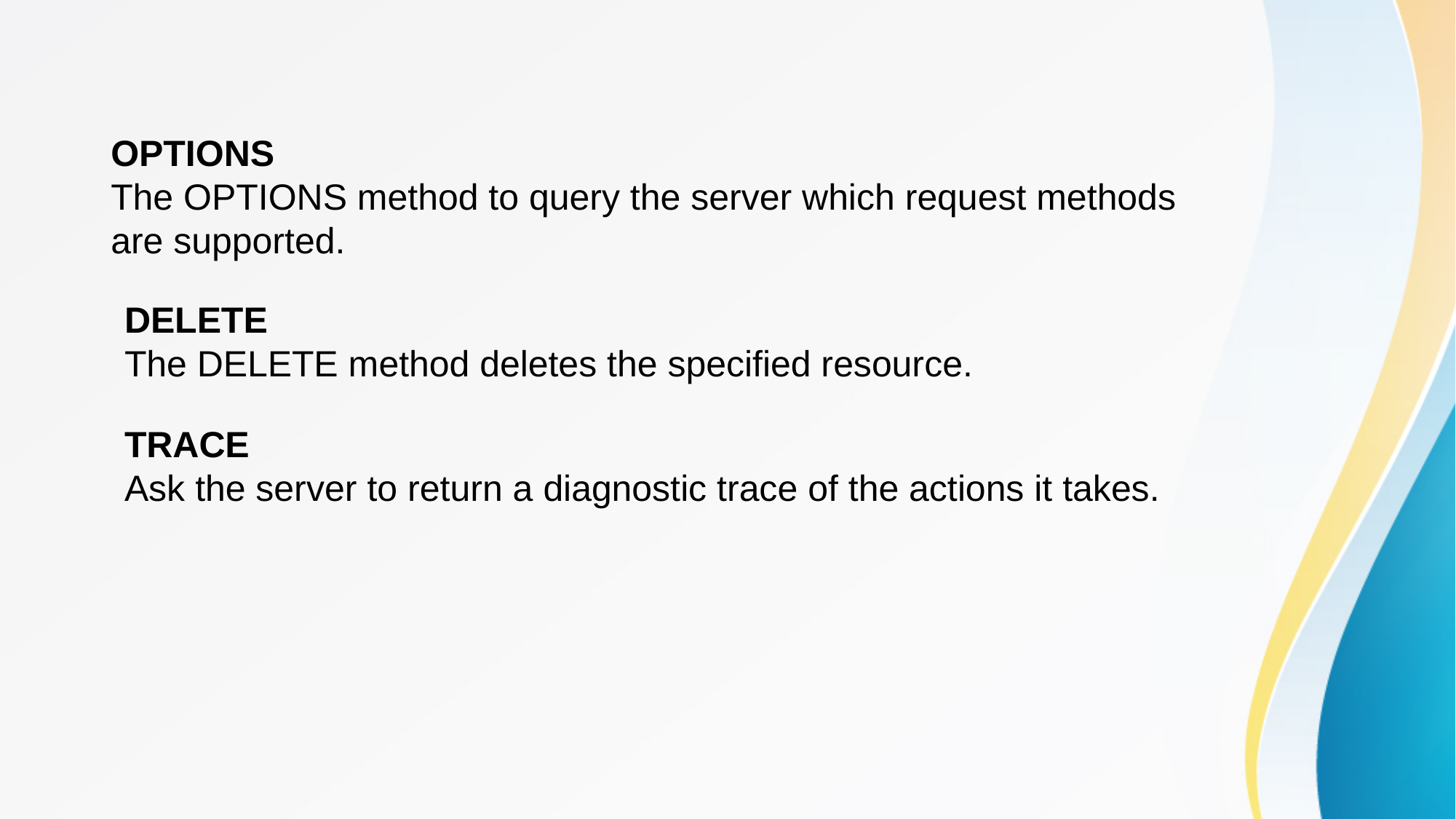

OPTIONS
The OPTIONS method to query the server which request methods are supported.
DELETE
The DELETE method deletes the specified resource.
TRACE
Ask the server to return a diagnostic trace of the actions it takes.